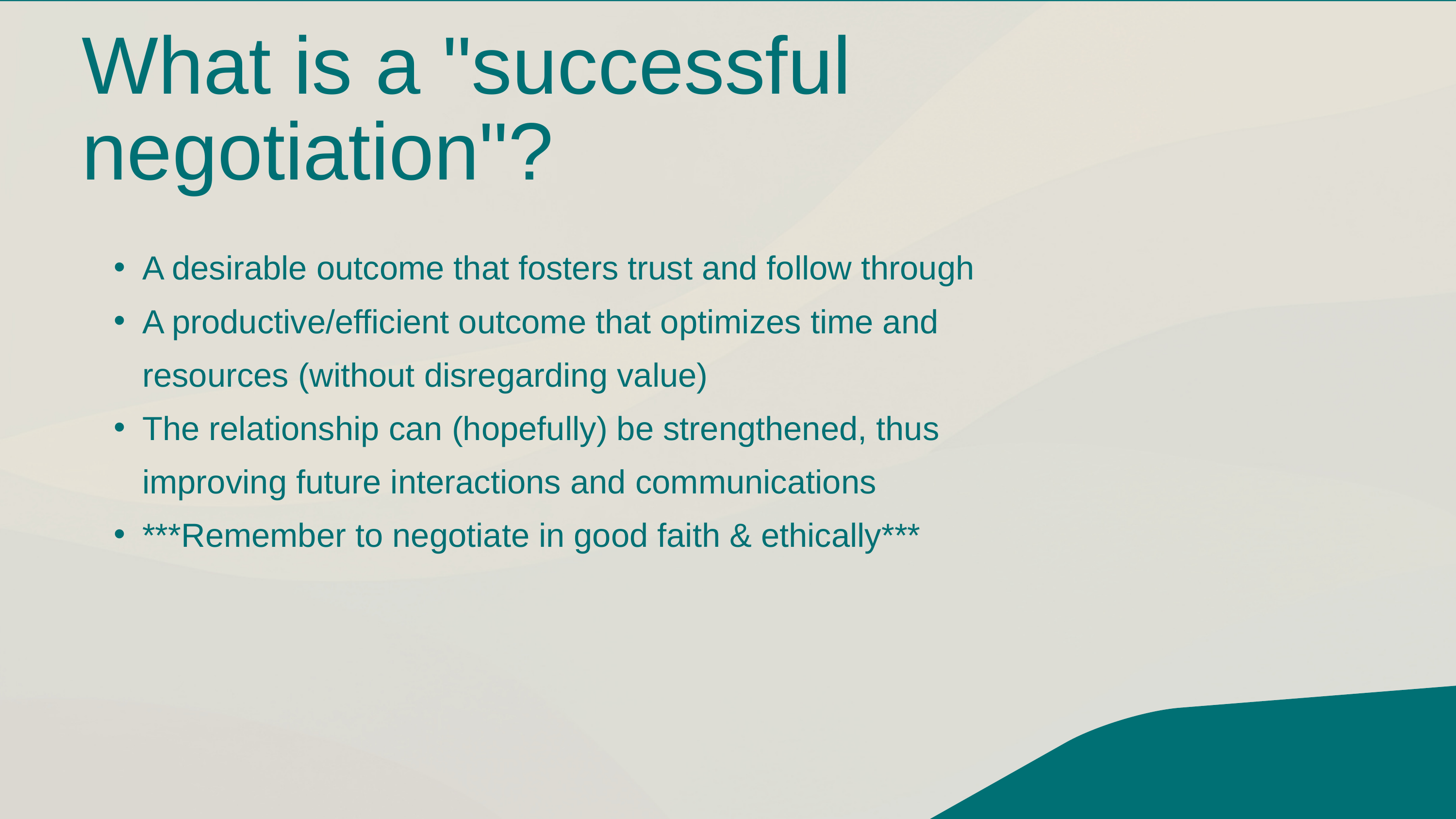

What is a "successful negotiation"?
A desirable outcome that fosters trust and follow through
A productive/efficient outcome that optimizes time and resources (without disregarding value)
The relationship can (hopefully) be strengthened, thus improving future interactions and communications
***Remember to negotiate in good faith & ethically***